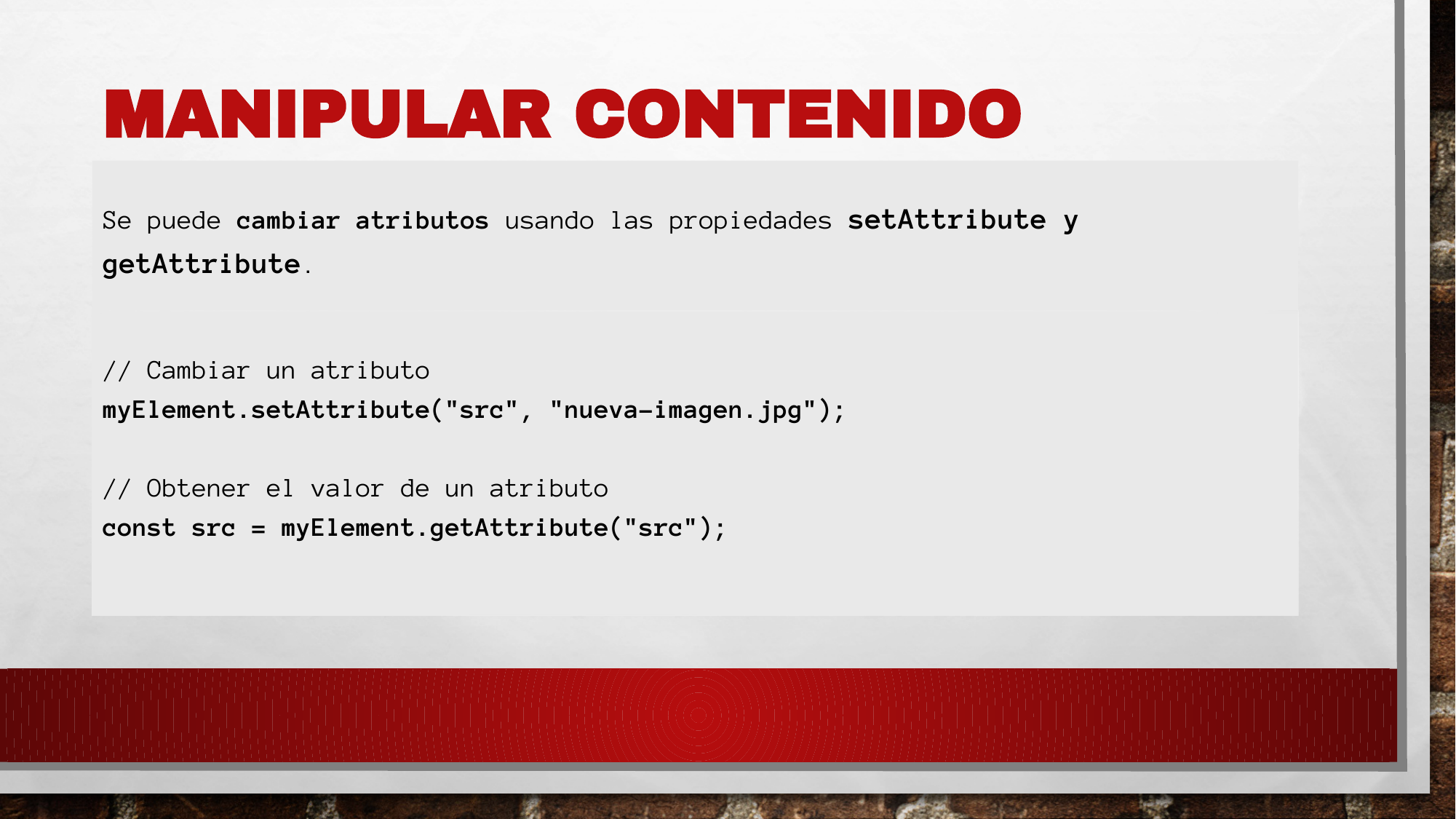

# Manipular Contenido
Se puede cambiar atributos usando las propiedades setAttribute y getAttribute.
// Cambiar un atributo
myElement.setAttribute("src", "nueva-imagen.jpg");

// Obtener el valor de un atributo
const src = myElement.getAttribute("src");